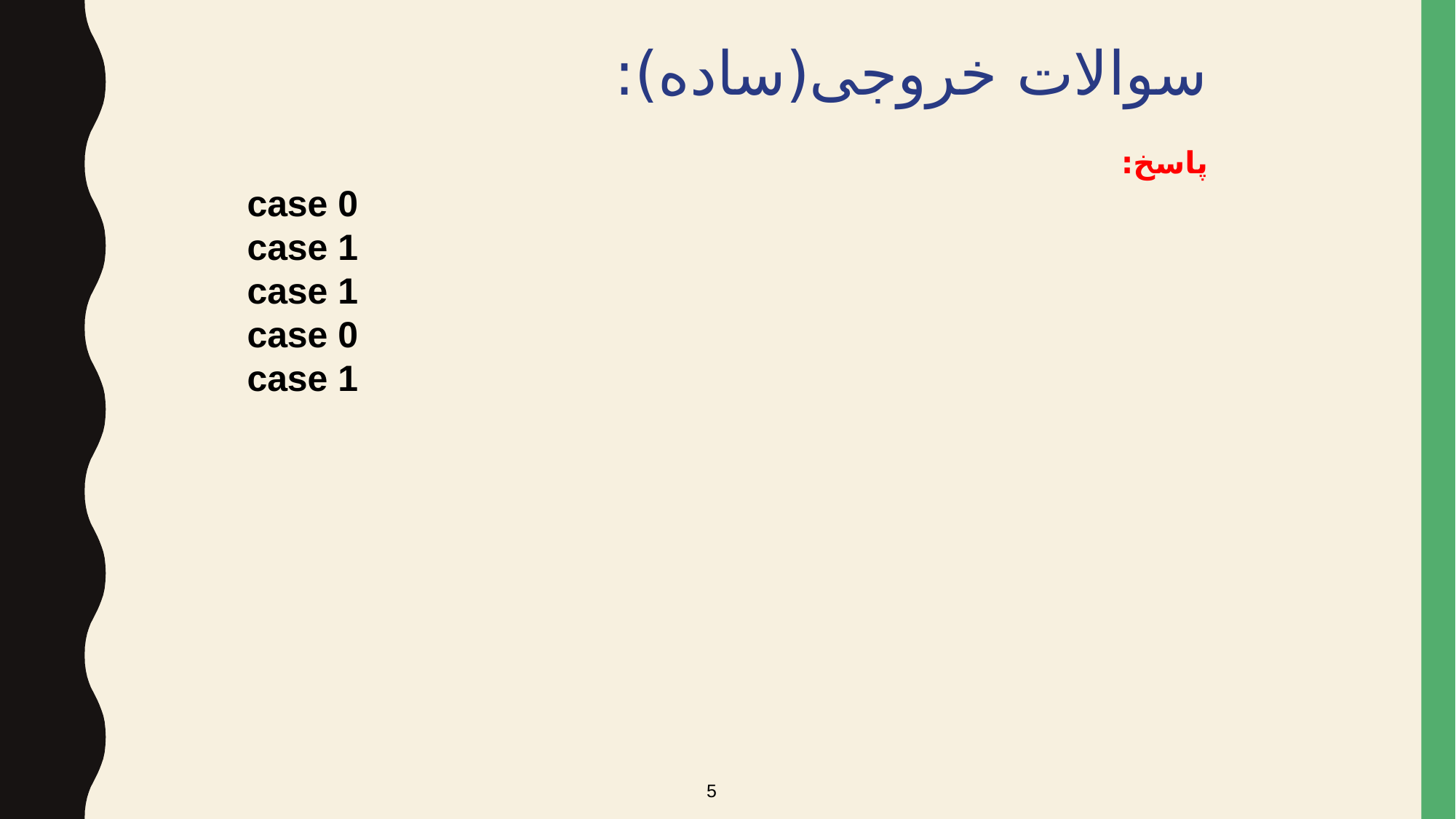

سوالات خروجی(ساده):

پاسخ:
case 0
case 1
case 1
case 0
case 1
5